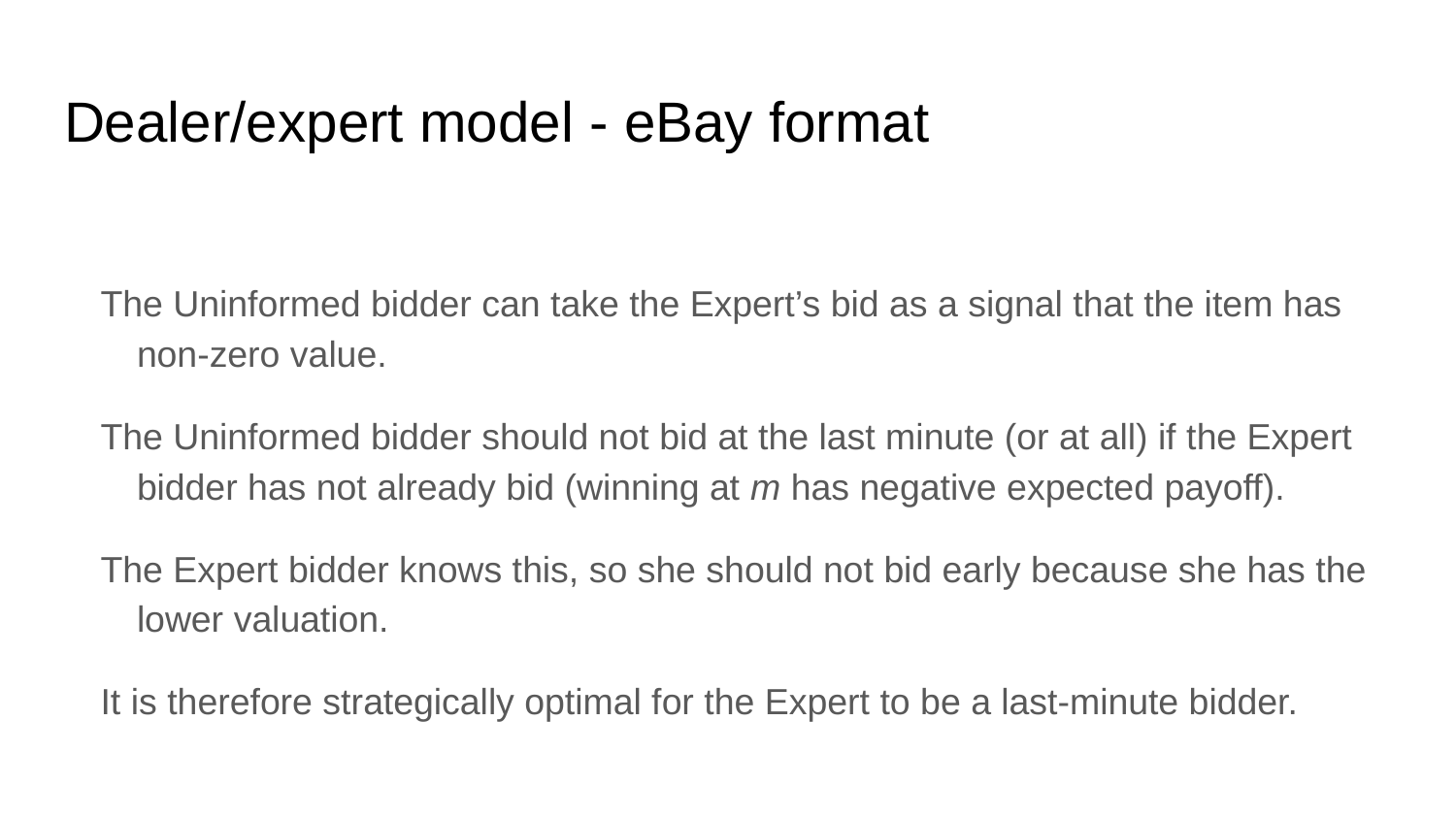

# Dealer/expert model - eBay format

The Uninformed bidder can take the Expert’s bid as a signal that the item has non-zero value.
The Uninformed bidder should not bid at the last minute (or at all) if the Expert bidder has not already bid (winning at m has negative expected payoff).
The Expert bidder knows this, so she should not bid early because she has the lower valuation.
It is therefore strategically optimal for the Expert to be a last-minute bidder.